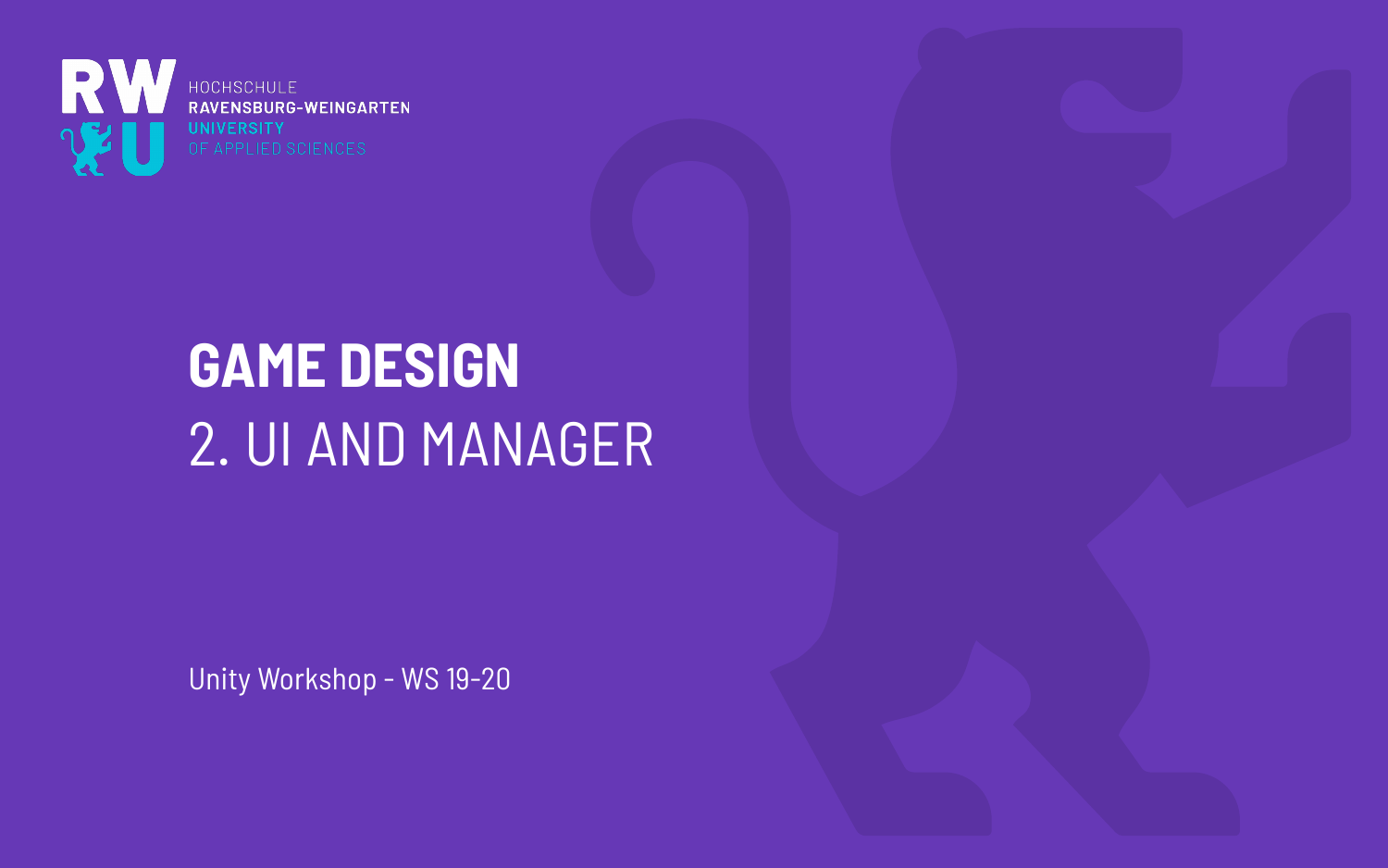

# Game Design
2. UI and manager
Unity Workshop - WS 19-20